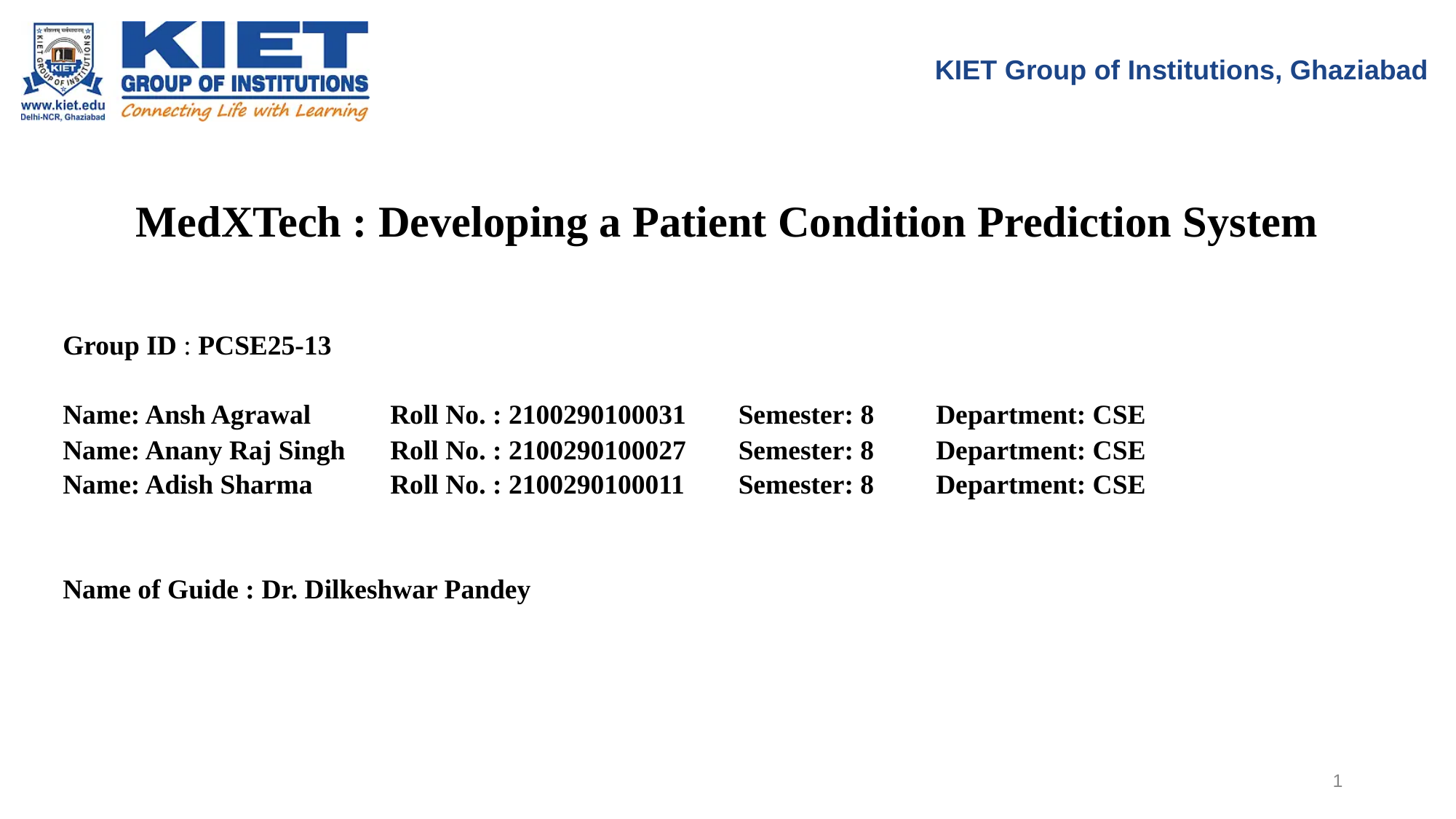

KIET Group of Institutions, Ghaziabad
MedXTech : Developing a Patient Condition Prediction System

Group ID : PCSE25-13

Name: Ansh Agrawal	Roll No. : 2100290100031	   Semester: 8	Department: CSE
Name: Anany Raj Singh	Roll No. : 2100290100027	   Semester: 8	Department: CSE
Name: Adish Sharma	Roll No. : 2100290100011	   Semester: 8	Department: CSE

Name of Guide : Dr. Dilkeshwar Pandey

1